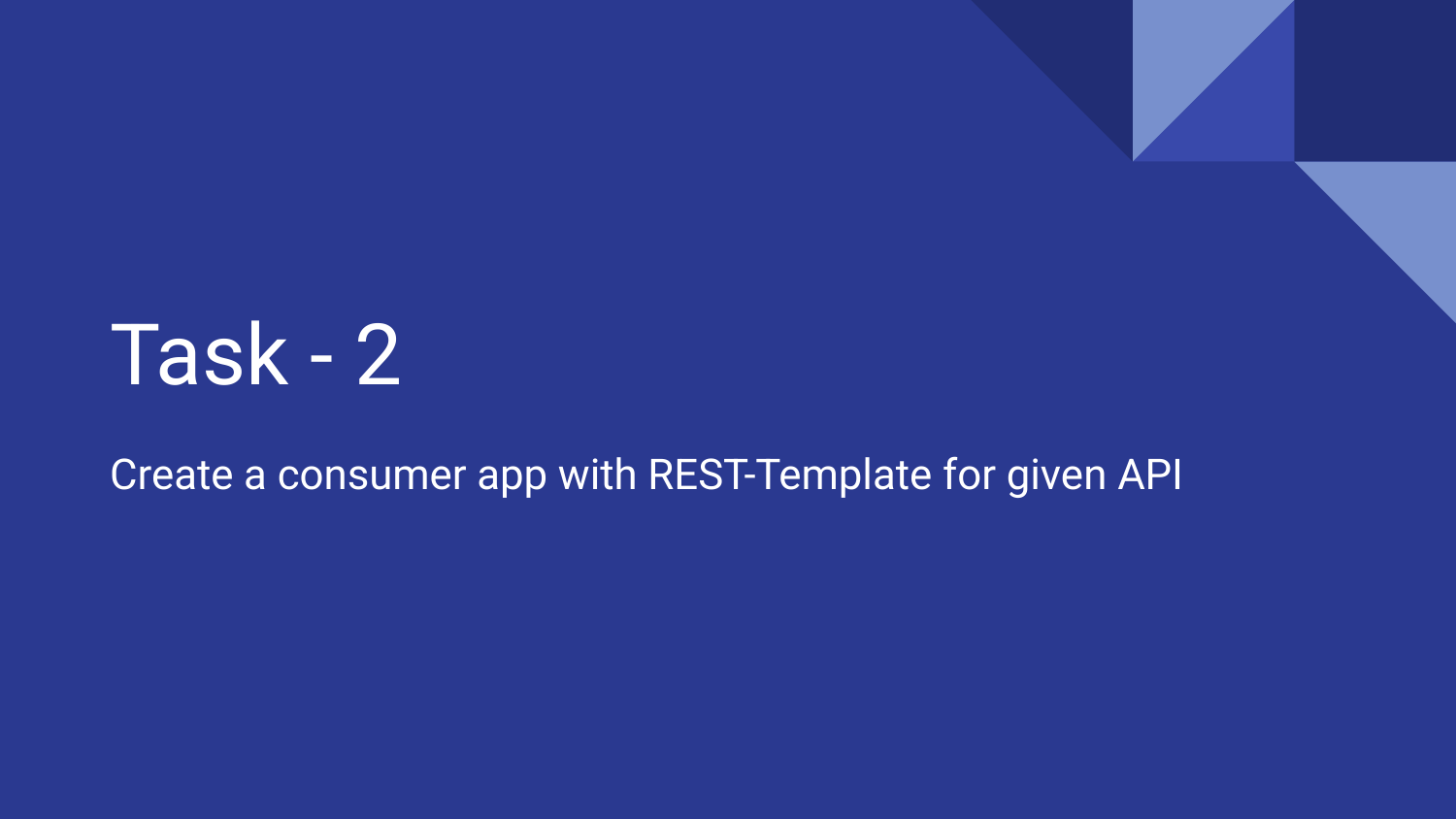

# Task - 2
Create a consumer app with REST-Template for given API